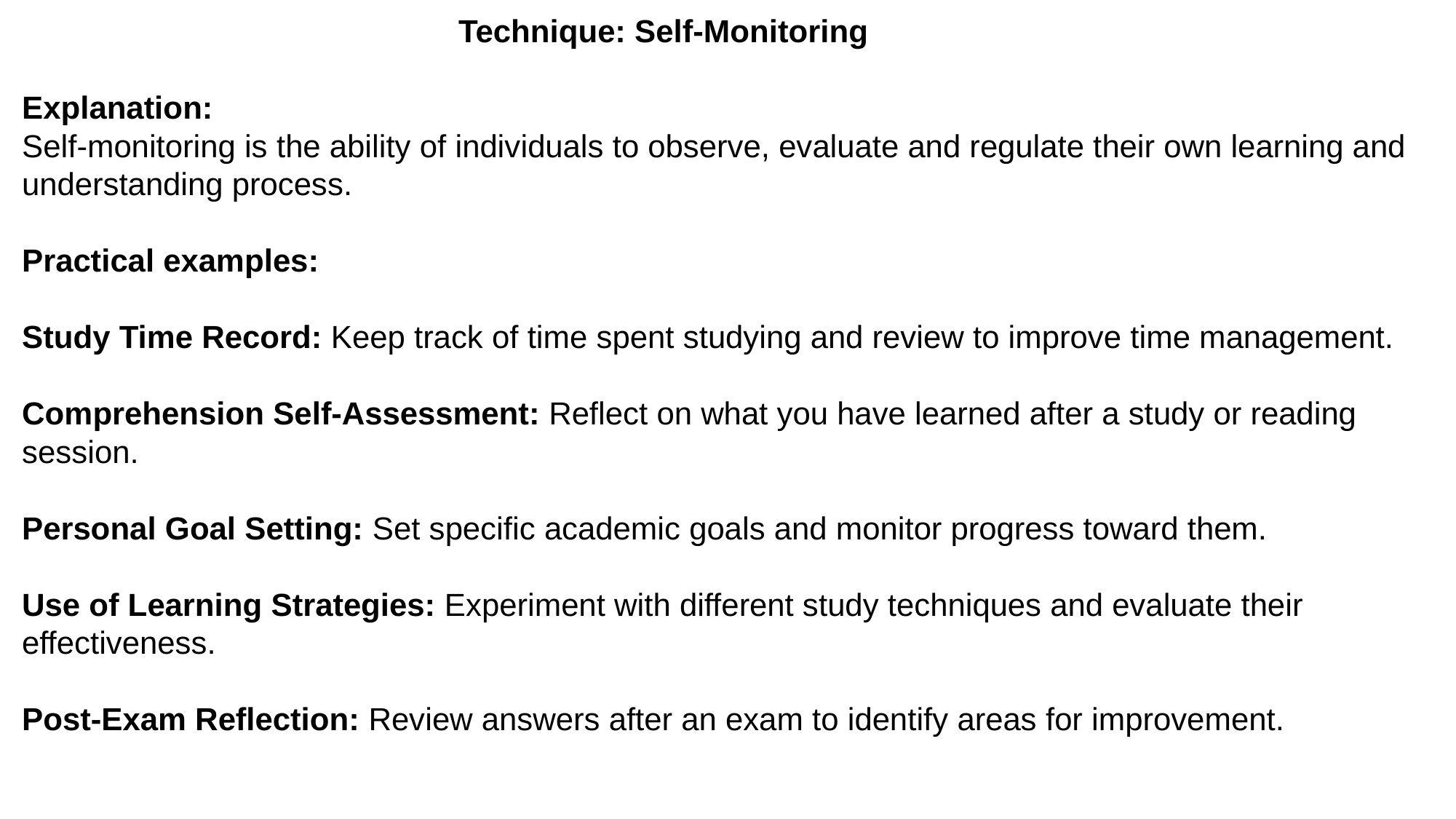

Technique: Self-Monitoring

Explanation:
Self-monitoring is the ability of individuals to observe, evaluate and regulate their own learning and understanding process.

Practical examples:

Study Time Record: Keep track of time spent studying and review to improve time management.

Comprehension Self-Assessment: Reflect on what you have learned after a study or reading session.

Personal Goal Setting: Set specific academic goals and monitor progress toward them.

Use of Learning Strategies: Experiment with different study techniques and evaluate their effectiveness.

Post-Exam Reflection: Review answers after an exam to identify areas for improvement.